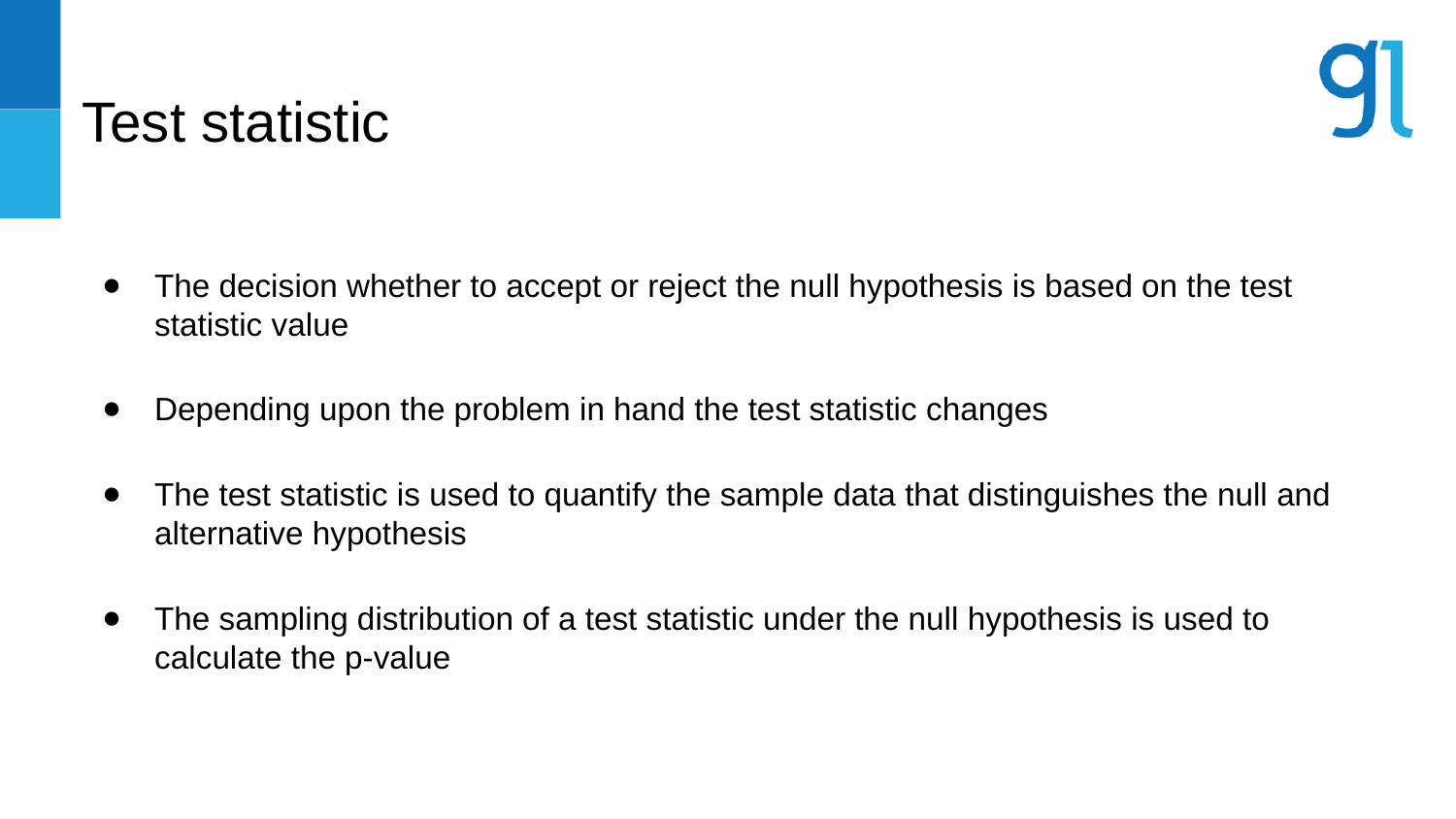

# Test statistic
The decision whether to accept or reject the null hypothesis is based on the test statistic value
Depending upon the problem in hand the test statistic changes
The test statistic is used to quantify the sample data that distinguishes the null and alternative hypothesis
The sampling distribution of a test statistic under the null hypothesis is used to calculate the p-value